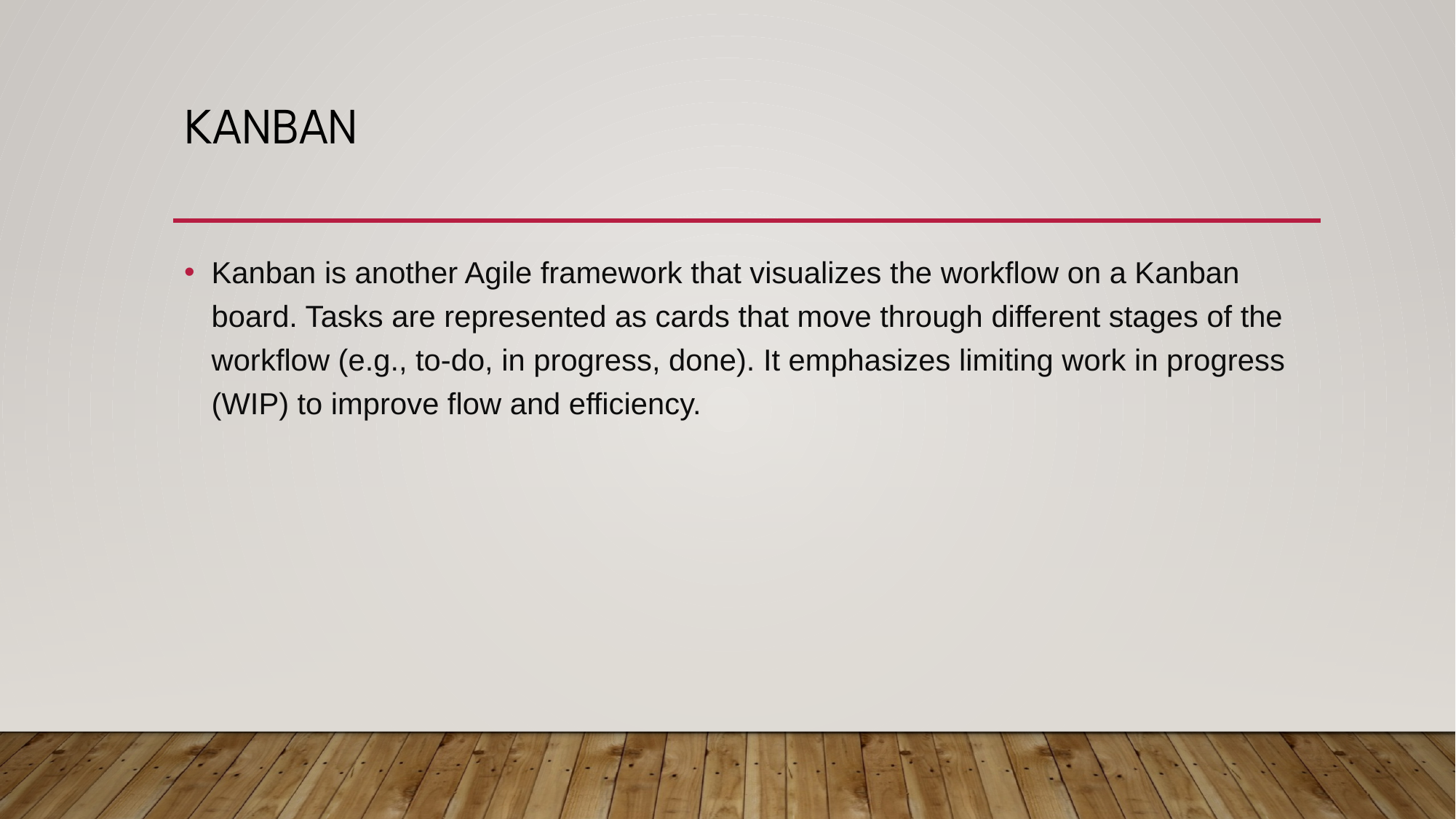

# kanban
Kanban is another Agile framework that visualizes the workflow on a Kanban board. Tasks are represented as cards that move through different stages of the workflow (e.g., to-do, in progress, done). It emphasizes limiting work in progress (WIP) to improve flow and efficiency.